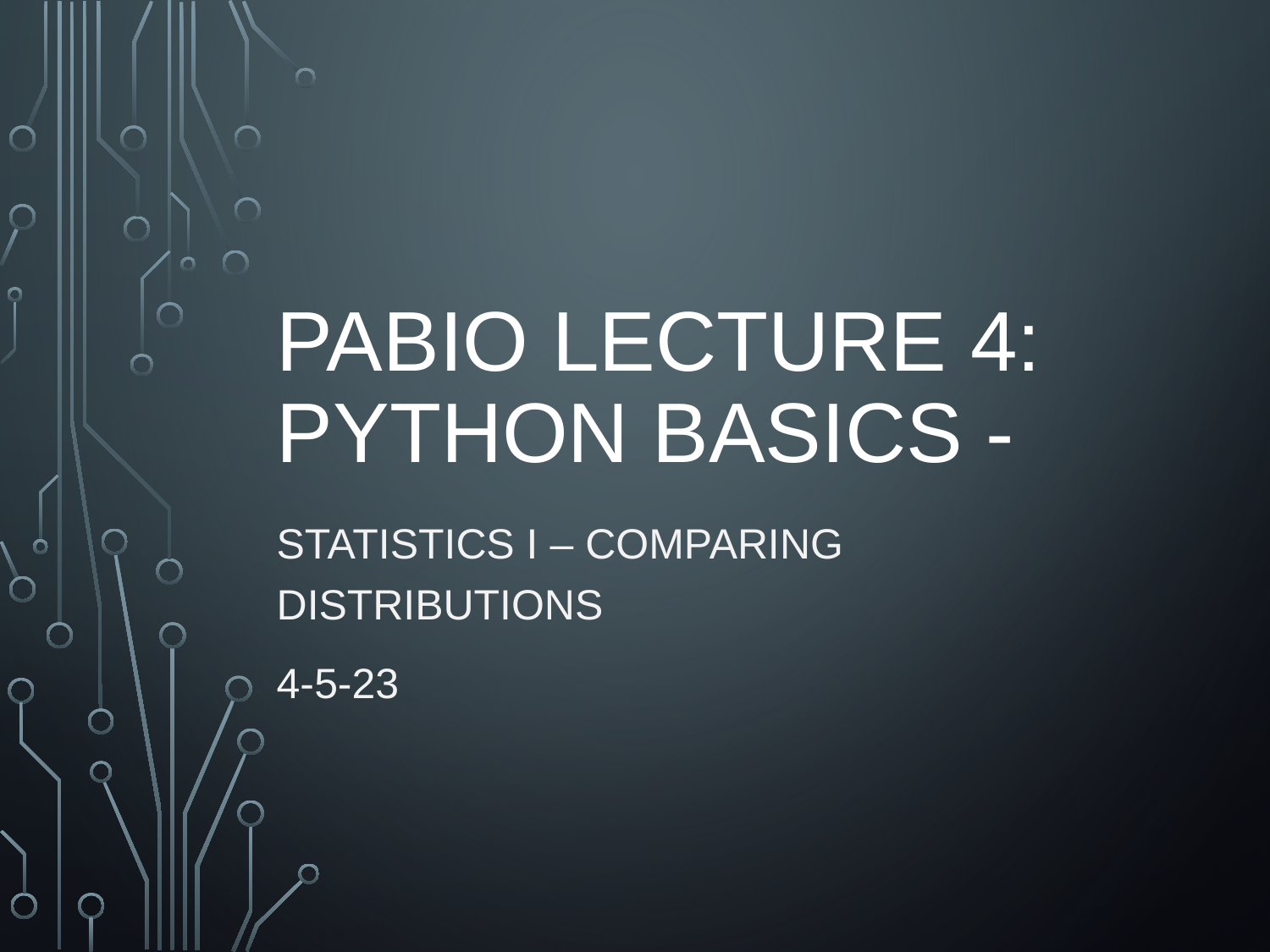

# PABIO Lecture 4: Python basics -
Statistics I – Comparing Distributions
4-5-23